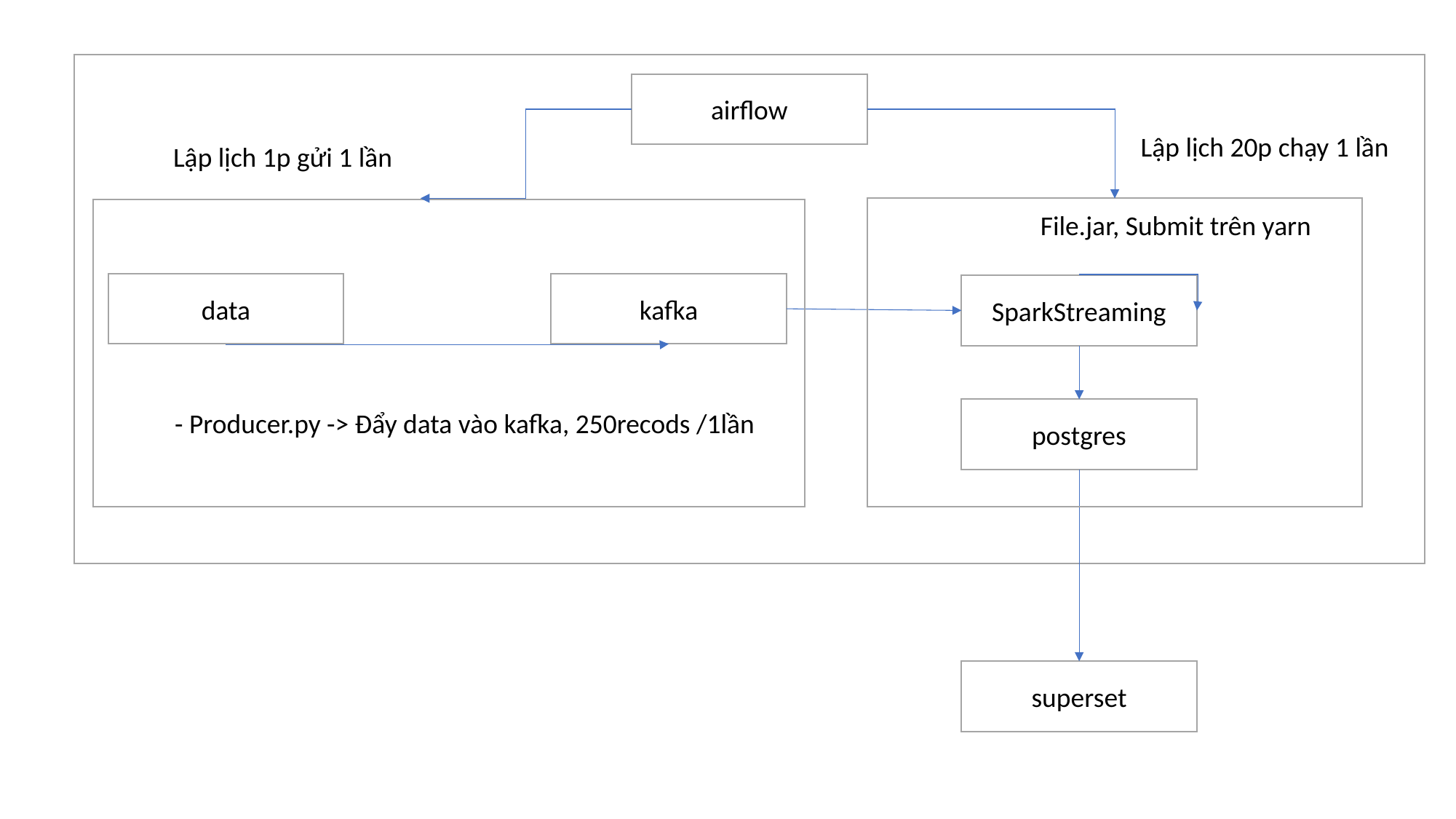

airflow
Lập lịch 20p chạy 1 lần
Lập lịch 1p gửi 1 lần

File.jar, Submit trên yarn
data
kafka
SparkStreaming
postgres
- Producer.py -> Đẩy data vào kafka, 250recods /1lần
superset